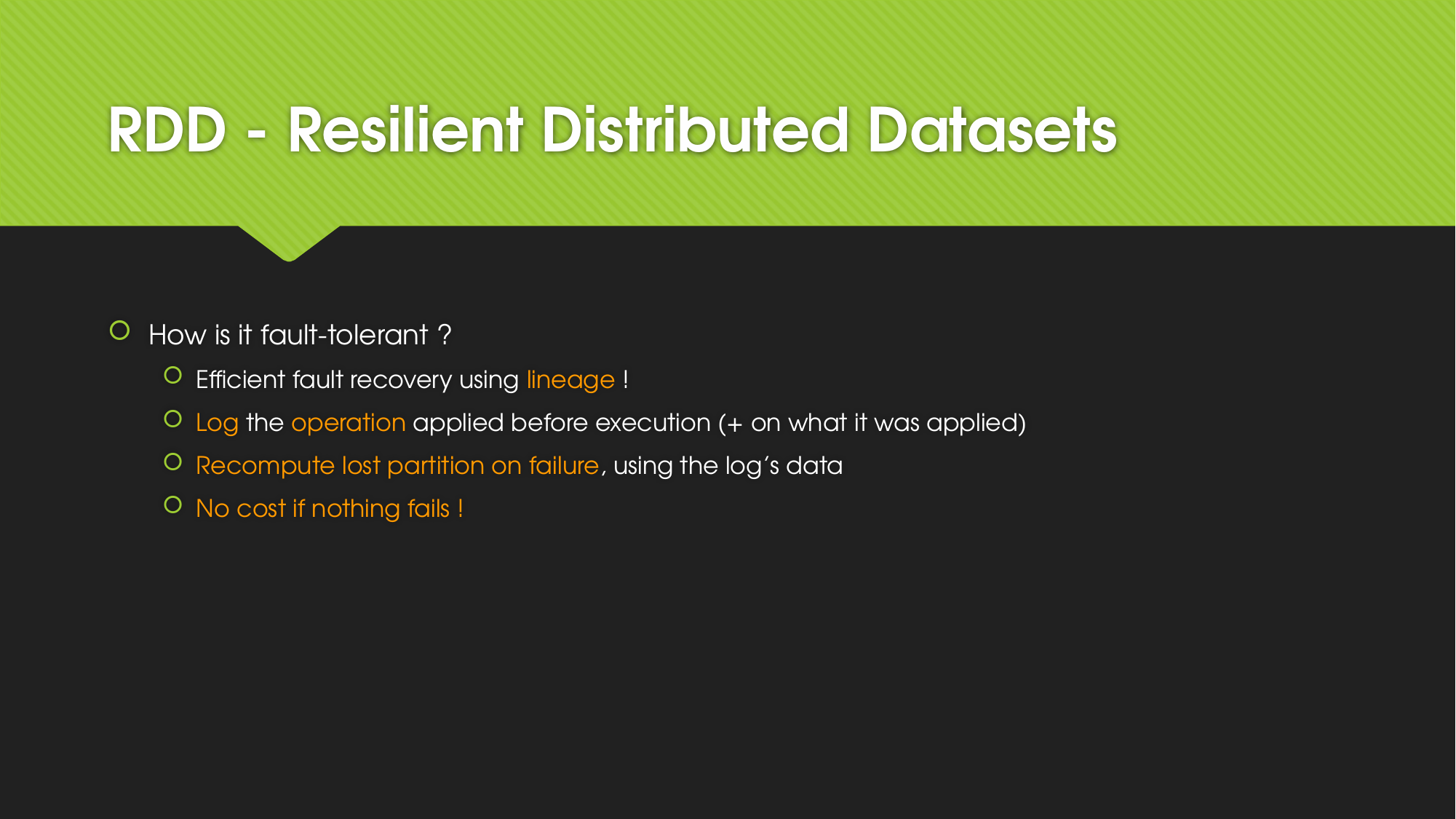

# RDD - Resilient Distributed Datasets
How is it fault-tolerant ?
Efficient fault recovery using lineage !
Log the operation applied before execution (+ on what it was applied)
Recompute lost partition on failure, using the log’s data
No cost if nothing fails !